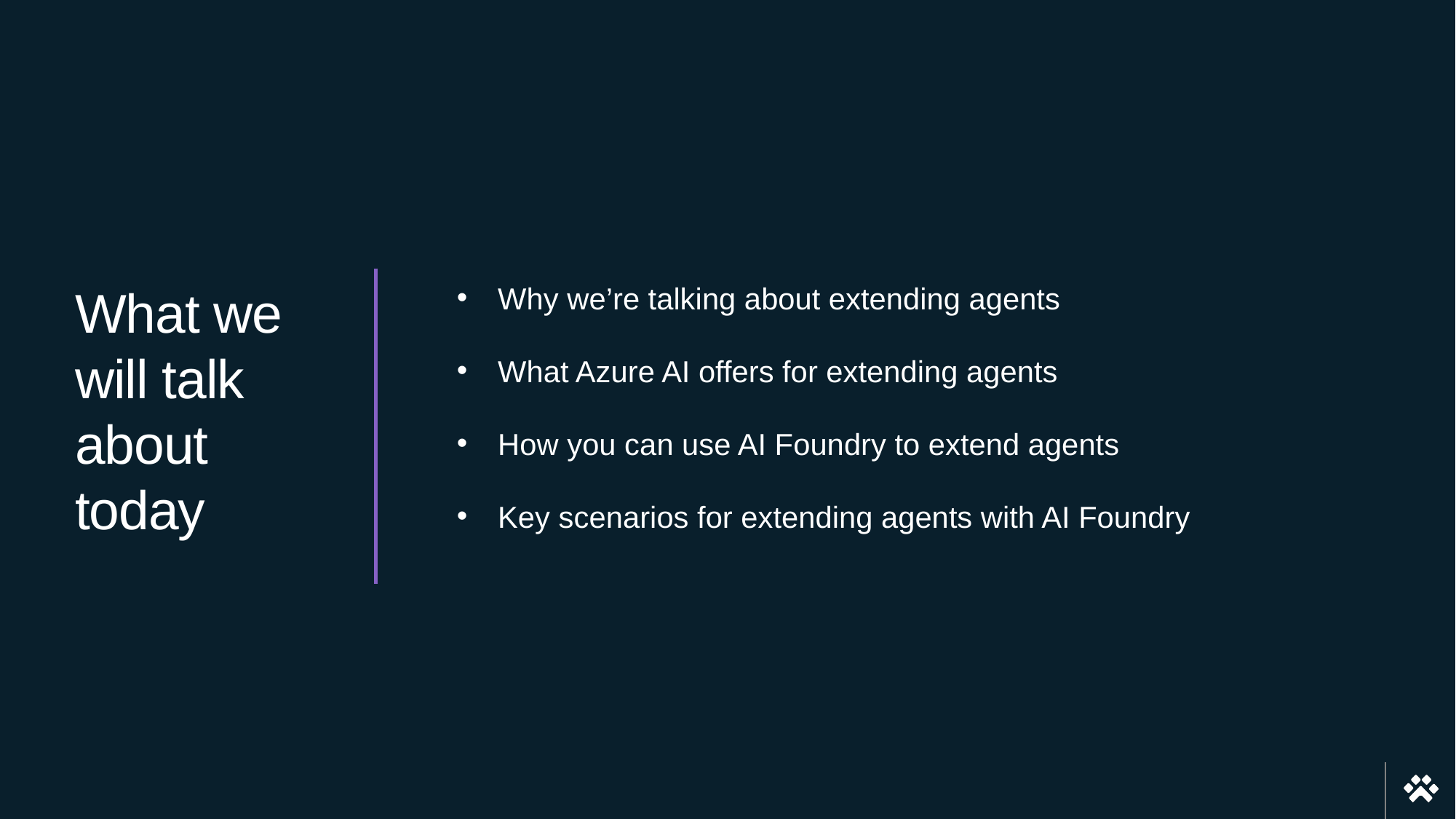

What we
will talk
about
today
Why we’re talking about extending agents

What Azure AI offers for extending agents

How you can use AI Foundry to extend agents

Key scenarios for extending agents with AI Foundry